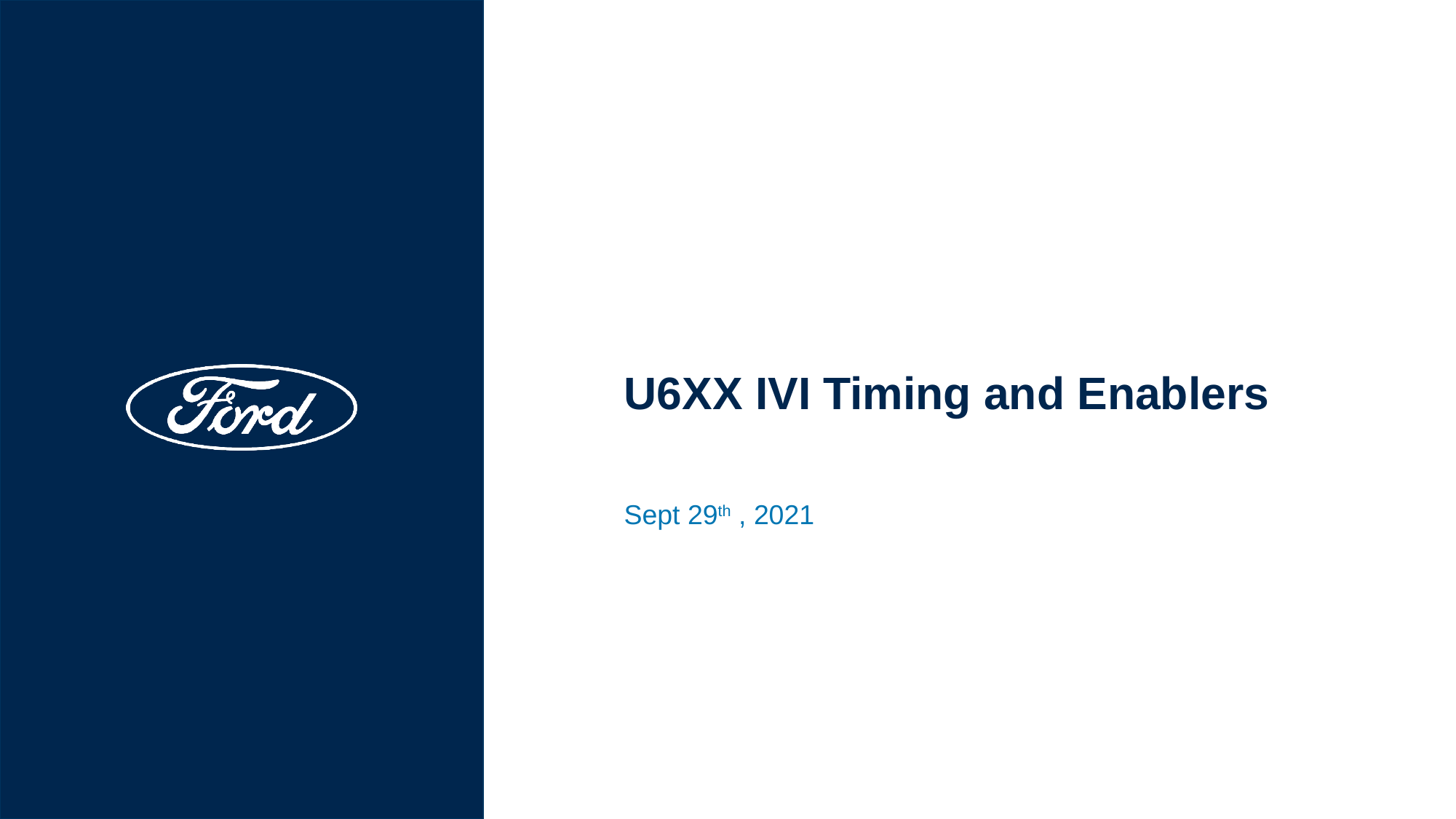

# U6XX IVI Timing and Enablers
Sept 29th , 2021